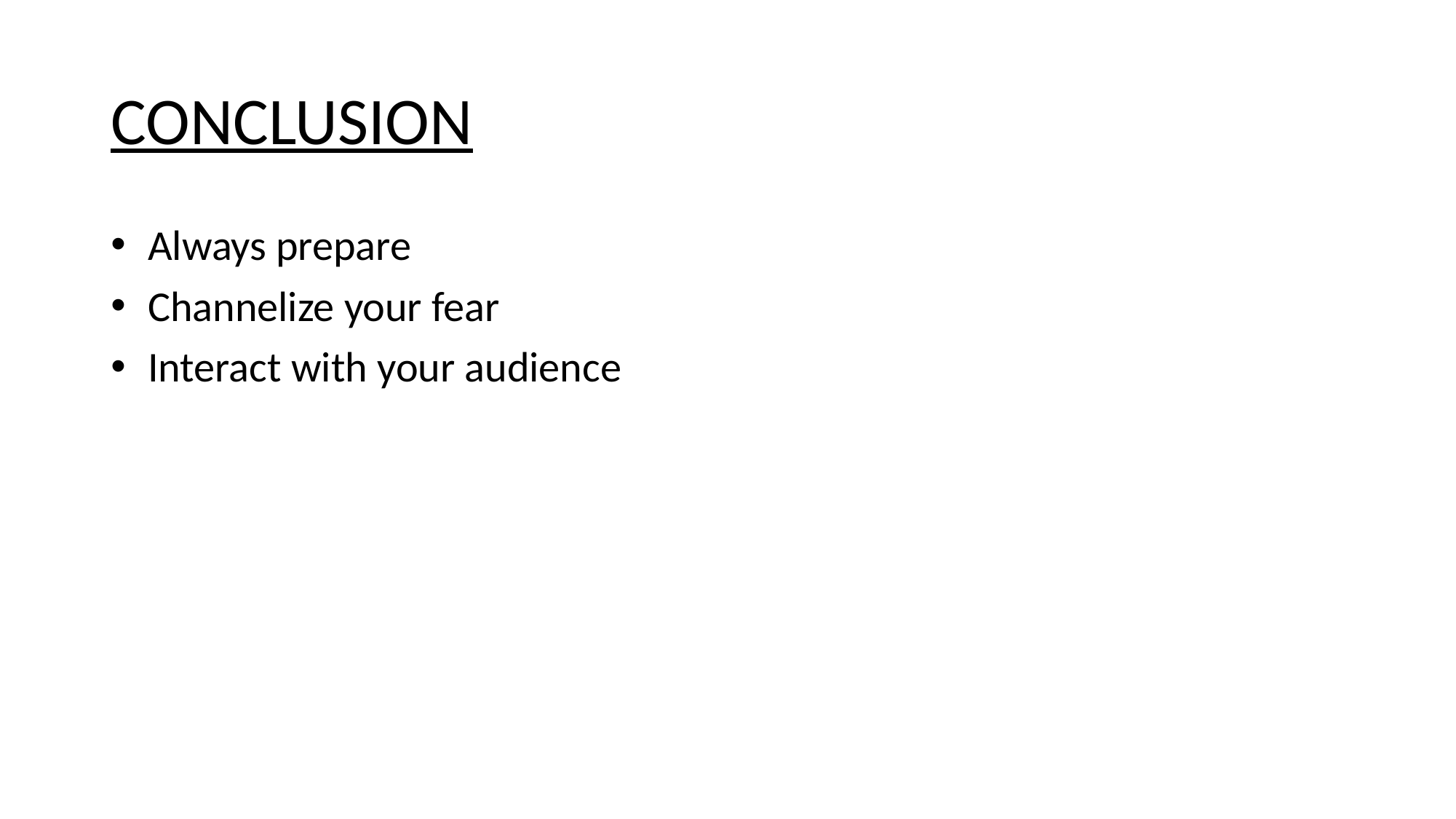

# CONCLUSION
 Always prepare
 Channelize your fear
 Interact with your audience